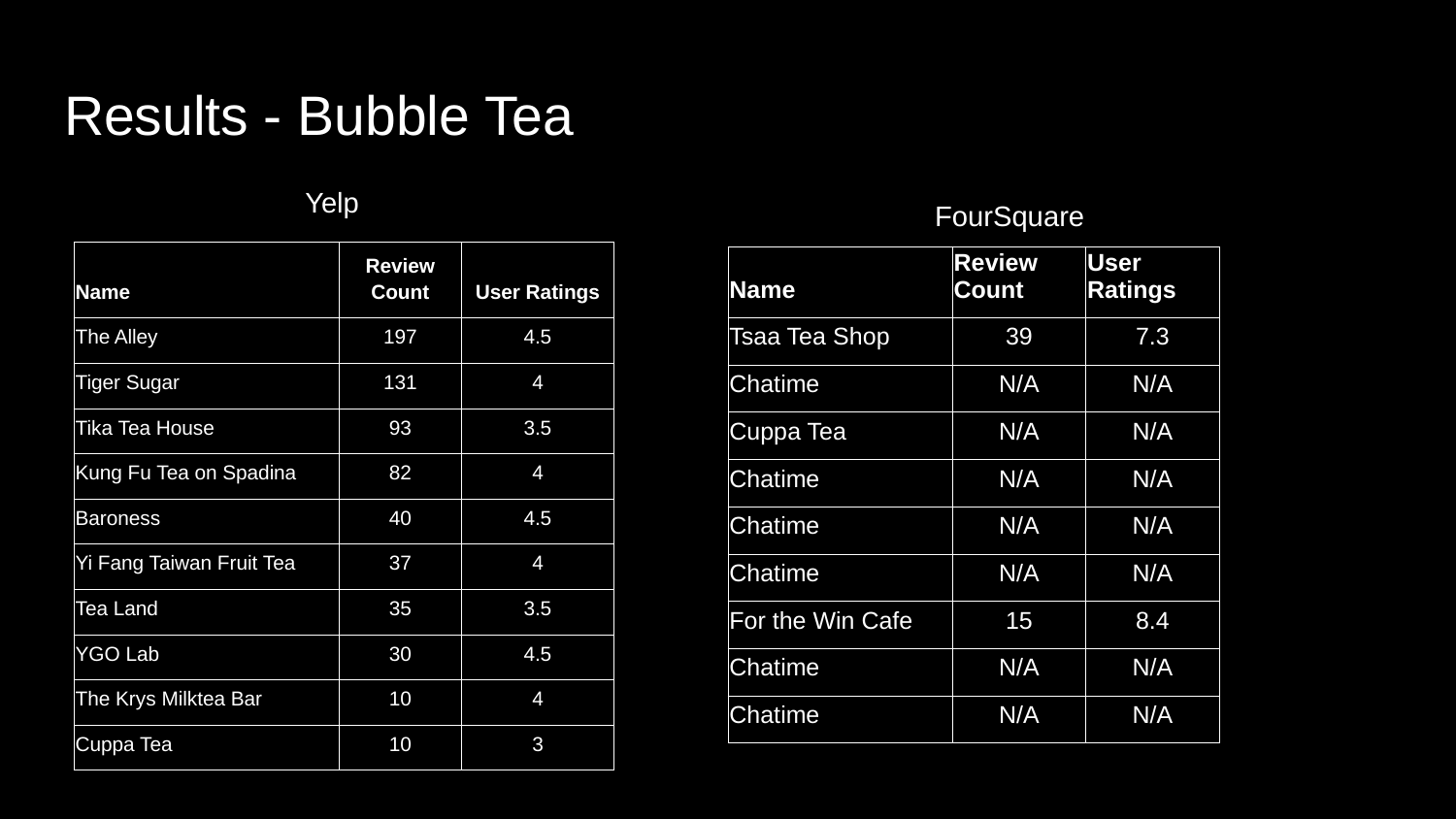

# Results - Bubble Tea
Yelp
FourSquare
| Name | Review Count | User Ratings |
| --- | --- | --- |
| The Alley | 197 | 4.5 |
| Tiger Sugar | 131 | 4 |
| Tika Tea House | 93 | 3.5 |
| Kung Fu Tea on Spadina | 82 | 4 |
| Baroness | 40 | 4.5 |
| Yi Fang Taiwan Fruit Tea | 37 | 4 |
| Tea Land | 35 | 3.5 |
| YGO Lab | 30 | 4.5 |
| The Krys Milktea Bar | 10 | 4 |
| Cuppa Tea | 10 | 3 |
| Name | Review Count | User Ratings |
| --- | --- | --- |
| Tsaa Tea Shop | 39 | 7.3 |
| Chatime | N/A | N/A |
| Cuppa Tea | N/A | N/A |
| Chatime | N/A | N/A |
| Chatime | N/A | N/A |
| Chatime | N/A | N/A |
| For the Win Cafe | 15 | 8.4 |
| Chatime | N/A | N/A |
| Chatime | N/A | N/A |